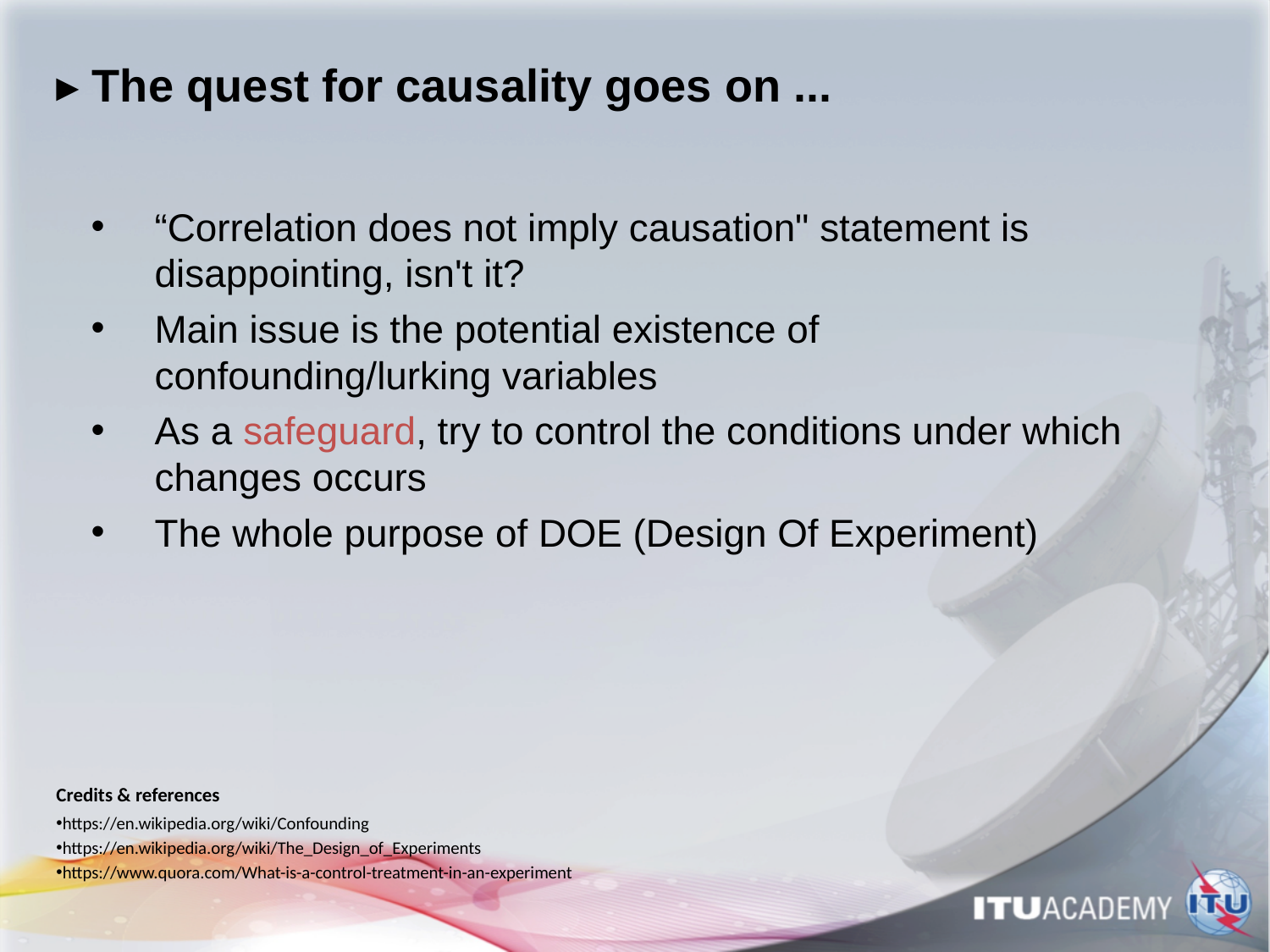

# ▸ The quest for causality goes on ...
“Correlation does not imply causation" statement is disappointing, isn't it?
Main issue is the potential existence of confounding/lurking variables
As a safeguard, try to control the conditions under which changes occurs
The whole purpose of DOE (Design Of Experiment)
Credits & references
https://en.wikipedia.org/wiki/Confounding
https://en.wikipedia.org/wiki/The_Design_of_Experiments
https://www.quora.com/What-is-a-control-treatment-in-an-experiment